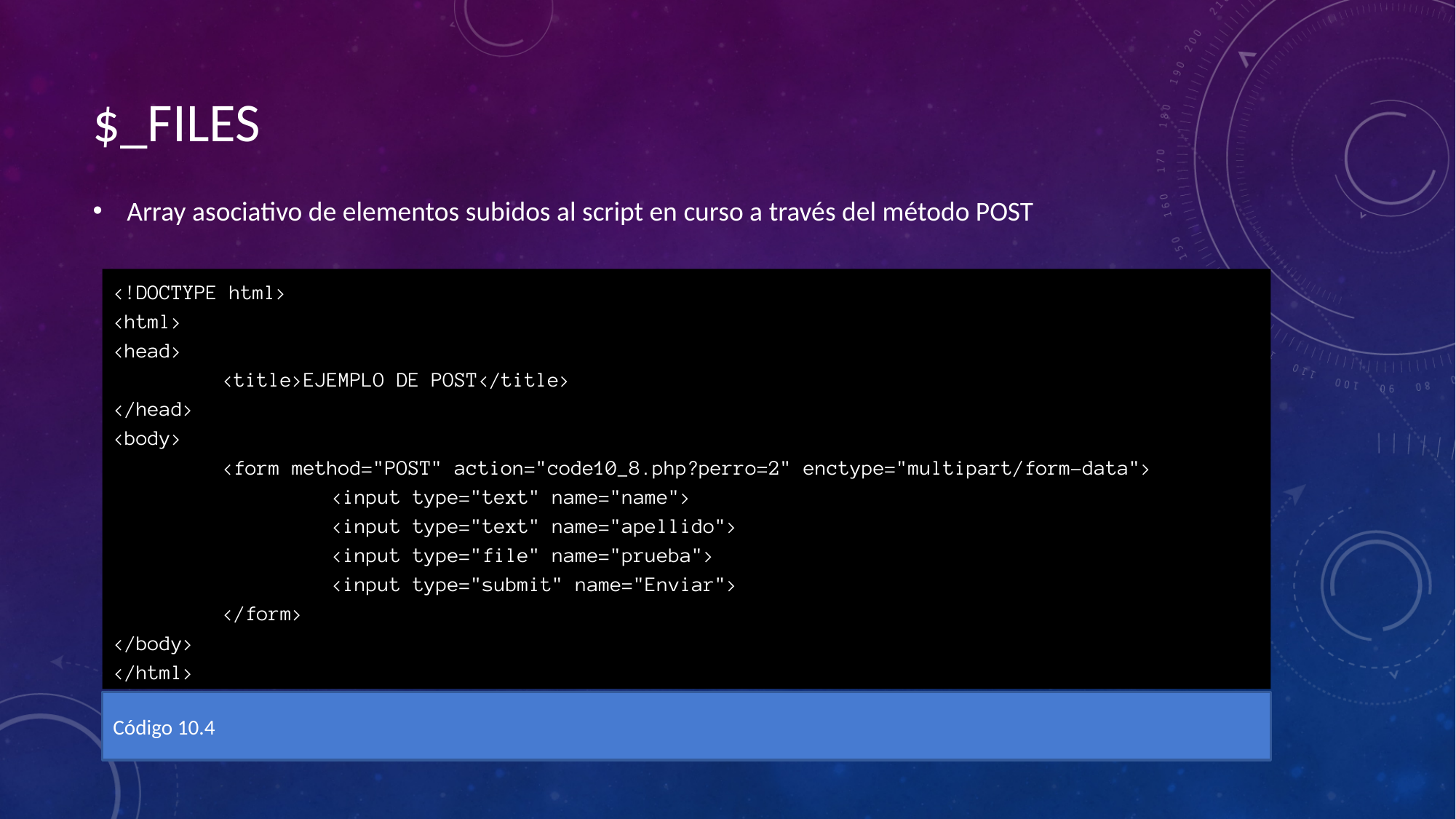

# $_FILES
Array asociativo de elementos subidos al script en curso a través del método POST
<!DOCTYPE html>
<html>
<head>
	<title>EJEMPLO DE POST</title>
</head>
<body>
	<form method="POST" action="code10_8.php?perro=2" enctype="multipart/form-data">
		<input type="text" name="name">
		<input type="text" name="apellido">
		<input type="file" name="prueba">
		<input type="submit" name="Enviar">
	</form>
</body>
</html>
Código 10.4